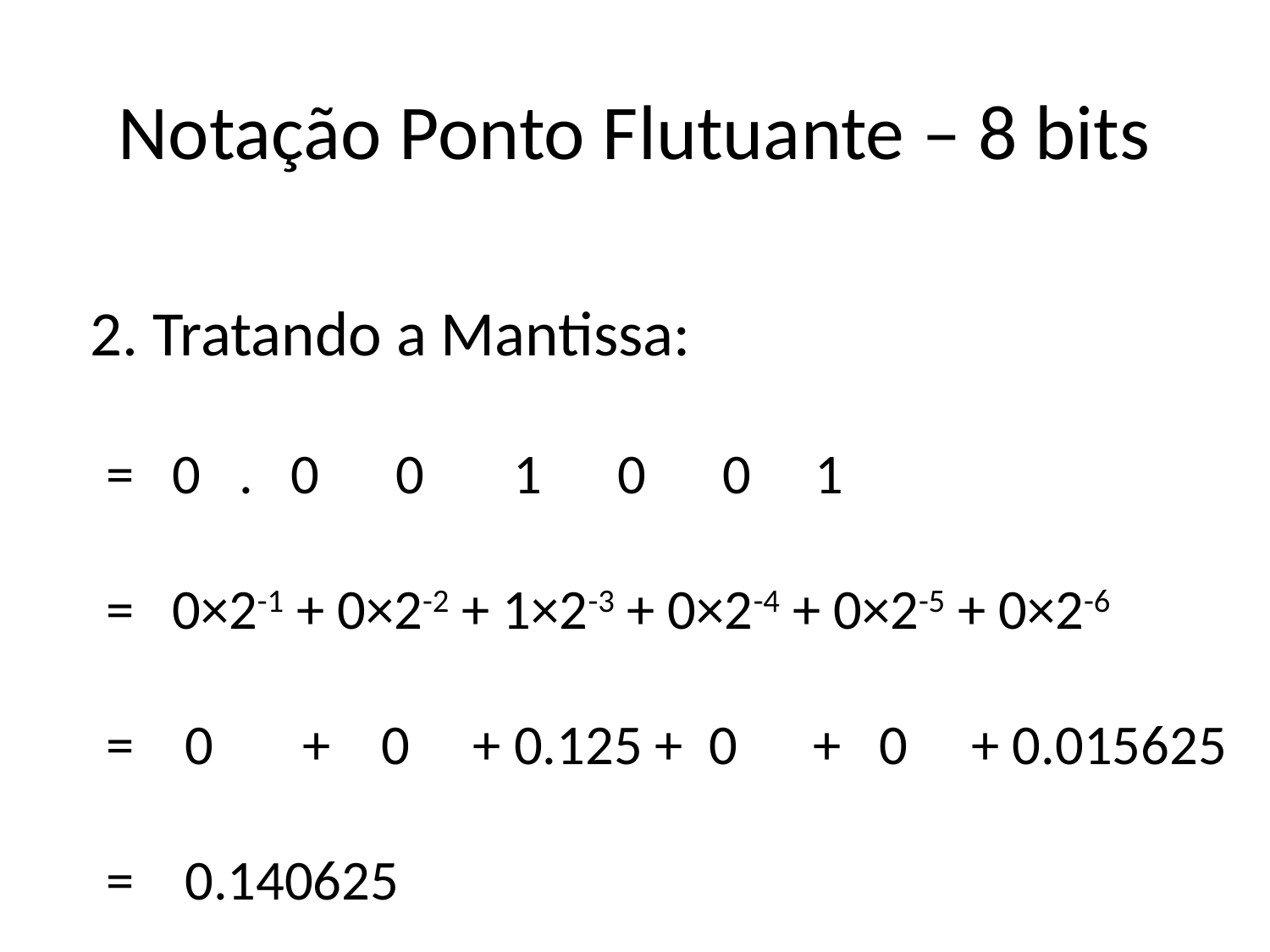

# Notação Ponto Flutuante – 8 bits
2. Tratando a Mantissa:
=   0   .   0      0       1      0      0     1

=   0×2-1 + 0×2-2 + 1×2-3 + 0×2-4 + 0×2-5 + 0×2-6

=    0       +    0     + 0.125 +  0      +   0     + 0.015625

=    0.140625